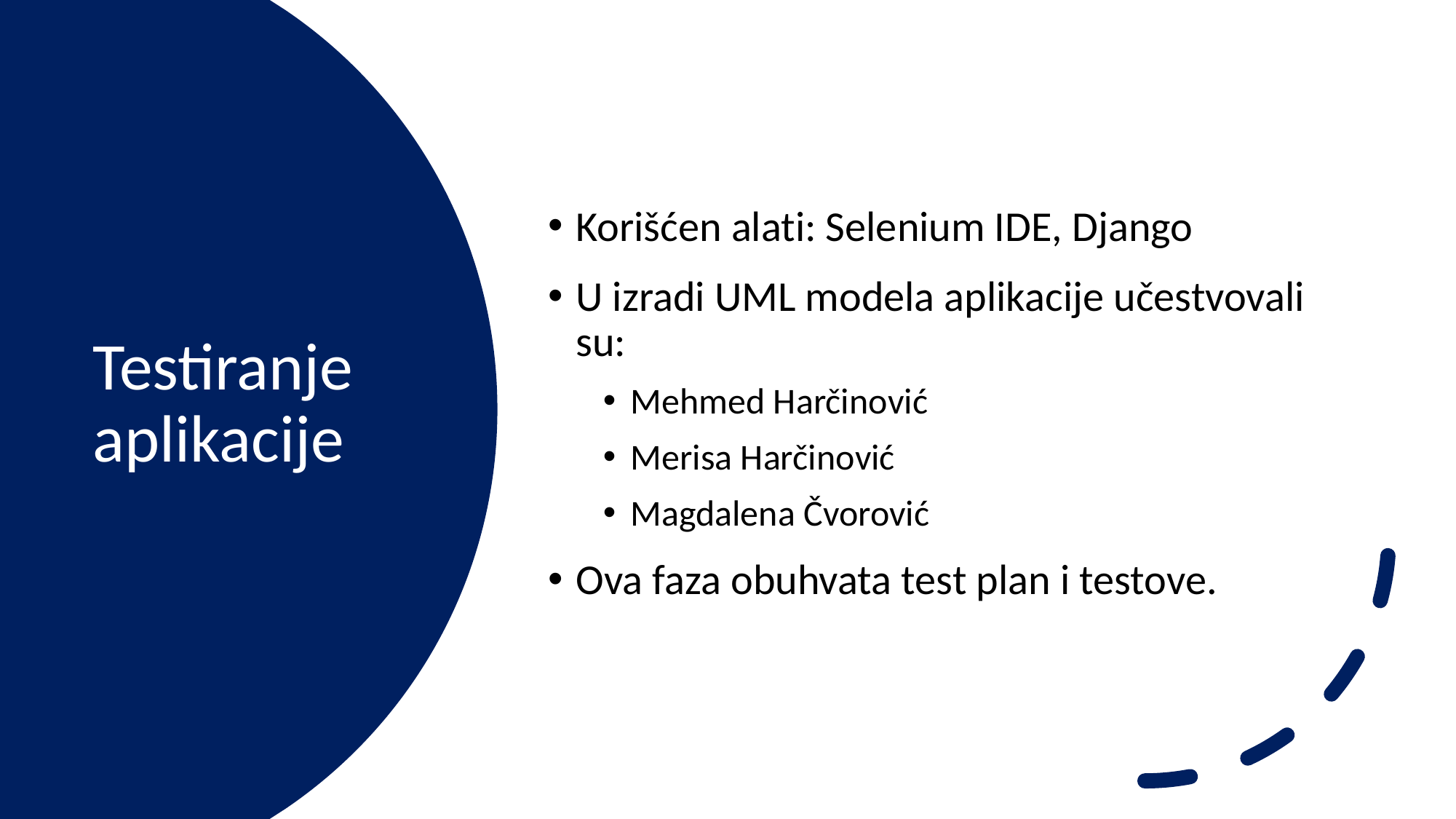

Korišćen alati: Selenium IDE, Django
U izradi UML modela aplikacije učestvovali su:
Mehmed Harčinović
Merisa Harčinović
Magdalena Čvorović
Ova faza obuhvata test plan i testove.
# Testiranje aplikacije